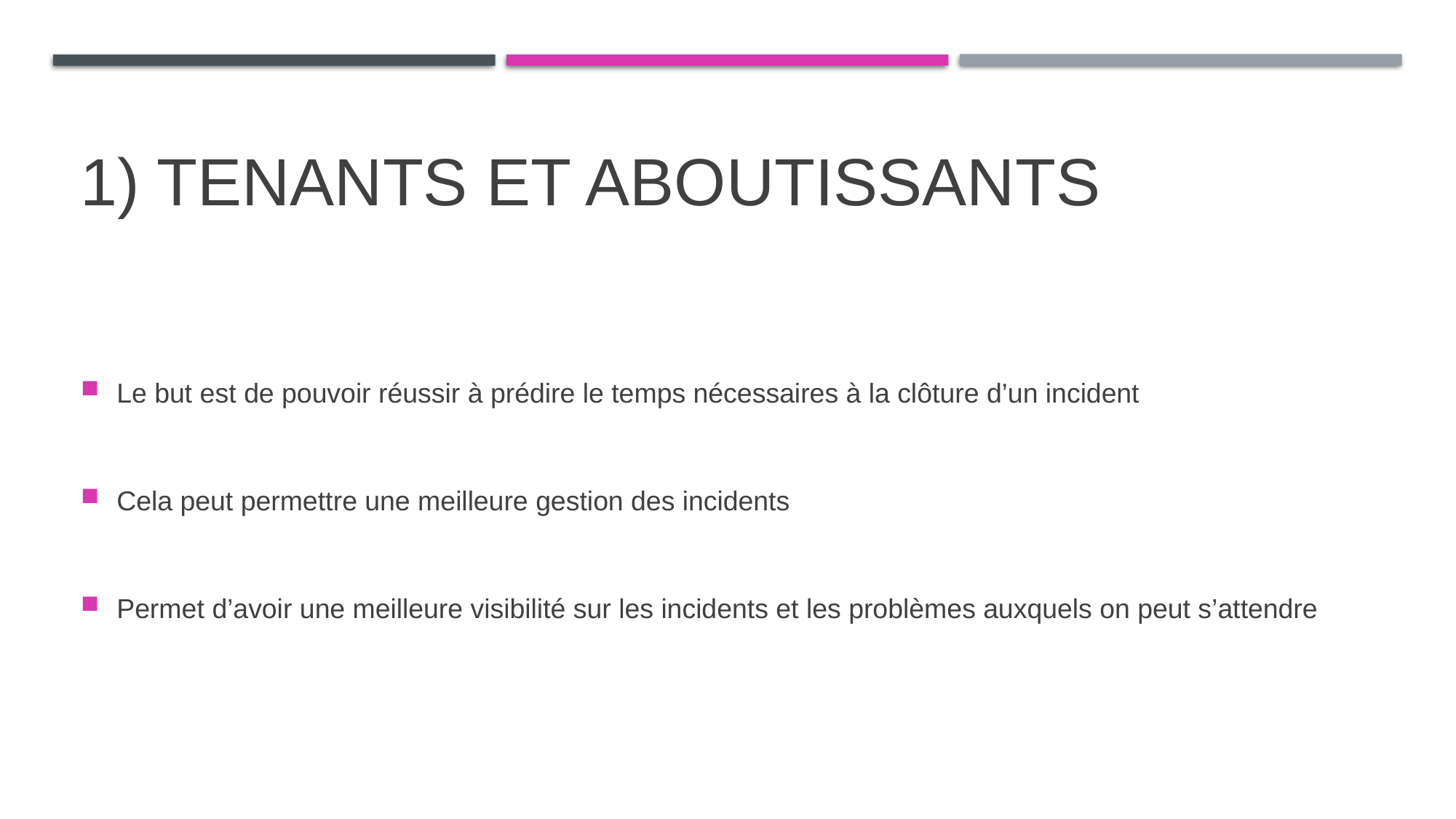

# 1) Tenants et aboutissants
Le but est de pouvoir réussir à prédire le temps nécessaires à la clôture d’un incident

Cela peut permettre une meilleure gestion des incidents

Permet d’avoir une meilleure visibilité sur les incidents et les problèmes auxquels on peut s’attendre